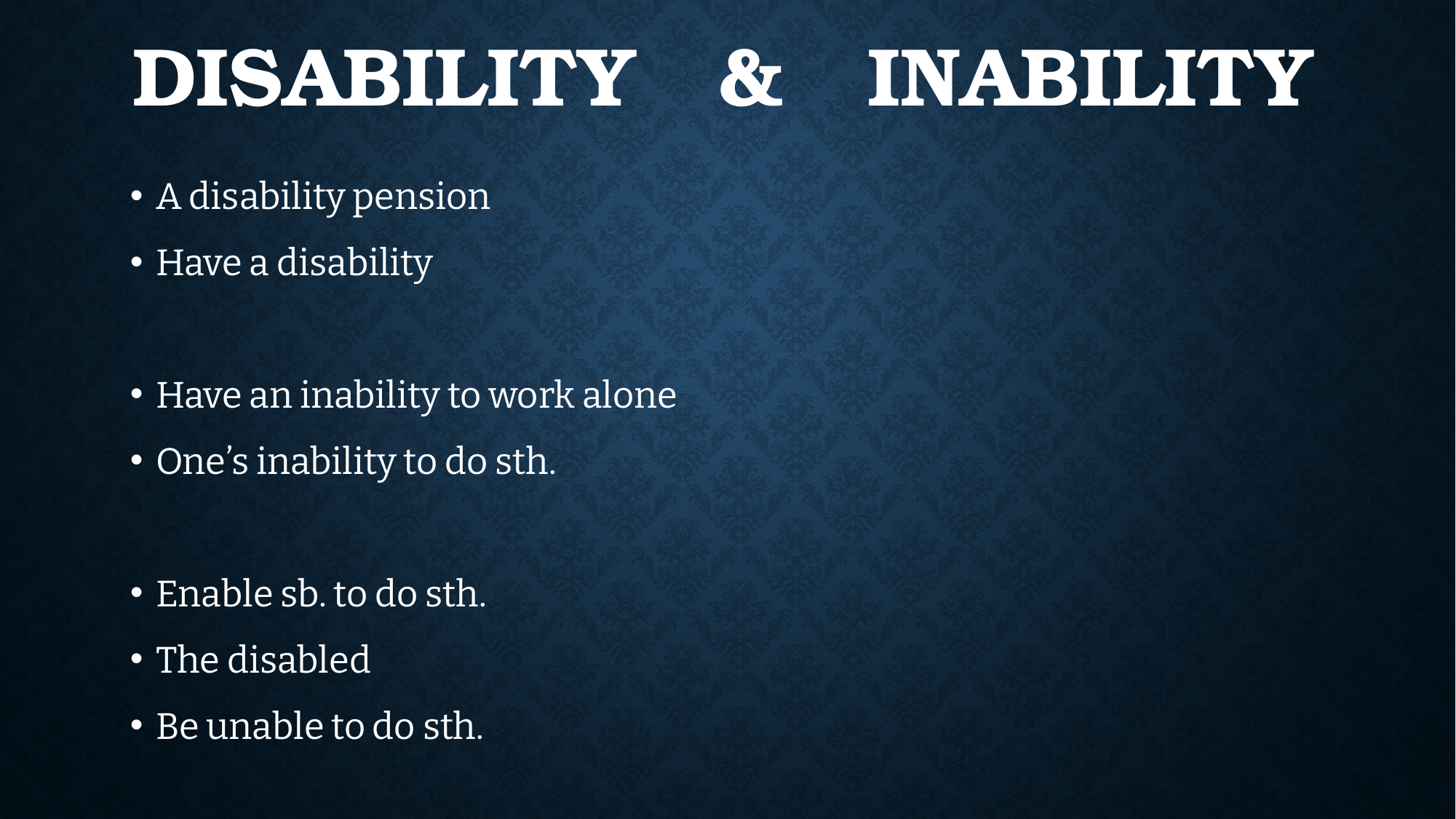

# Disability   &   inability
A disability pension
Have a disability

Have an inability to work alone
One’s inability to do sth.

Enable sb. to do sth.
The disabled
Be unable to do sth.